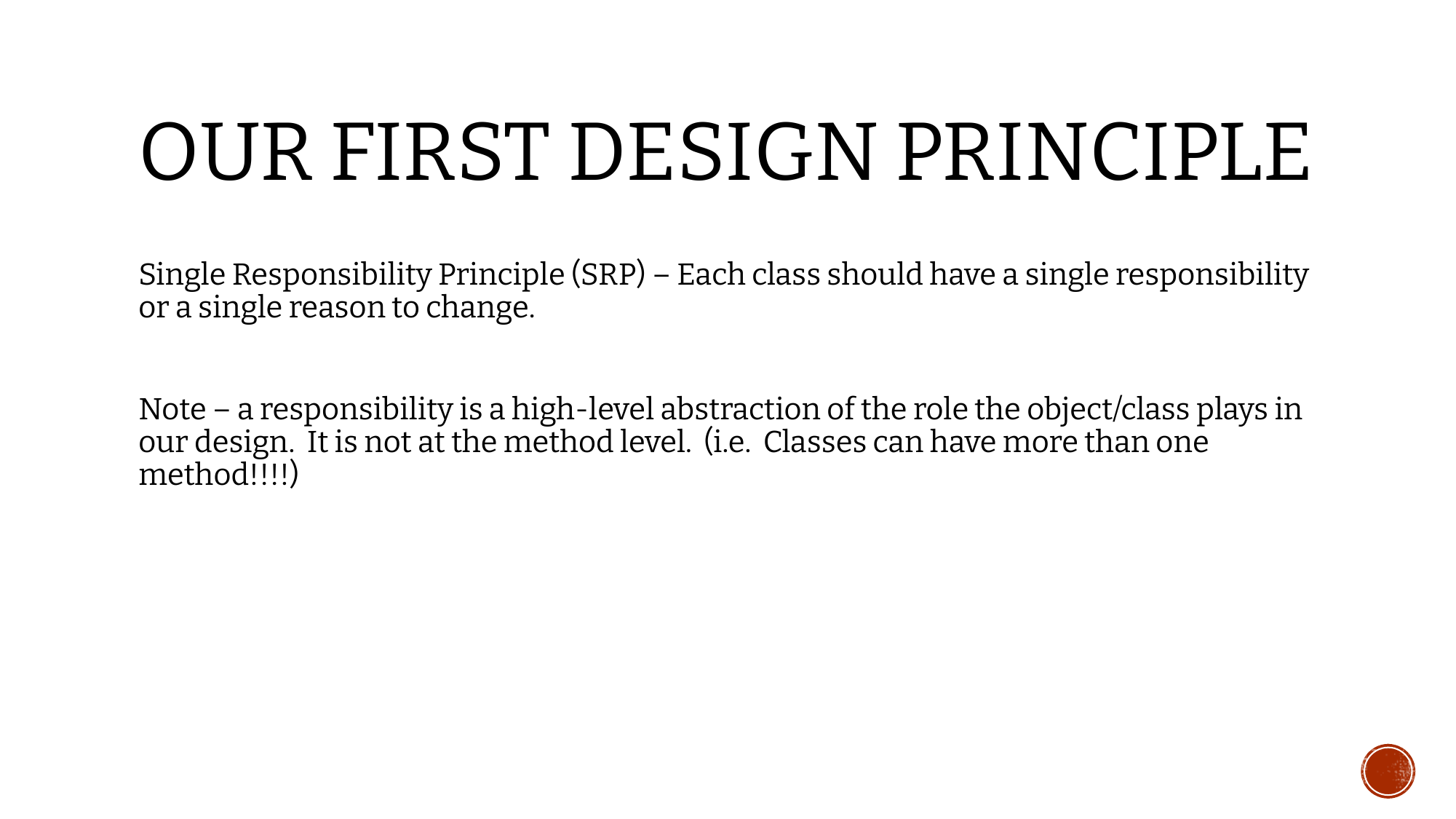

# Our first design principle
Single Responsibility Principle (SRP) – Each class should have a single responsibility or a single reason to change.

Note – a responsibility is a high-level abstraction of the role the object/class plays in our design.  It is not at the method level.  (i.e.  Classes can have more than one method!!!!)